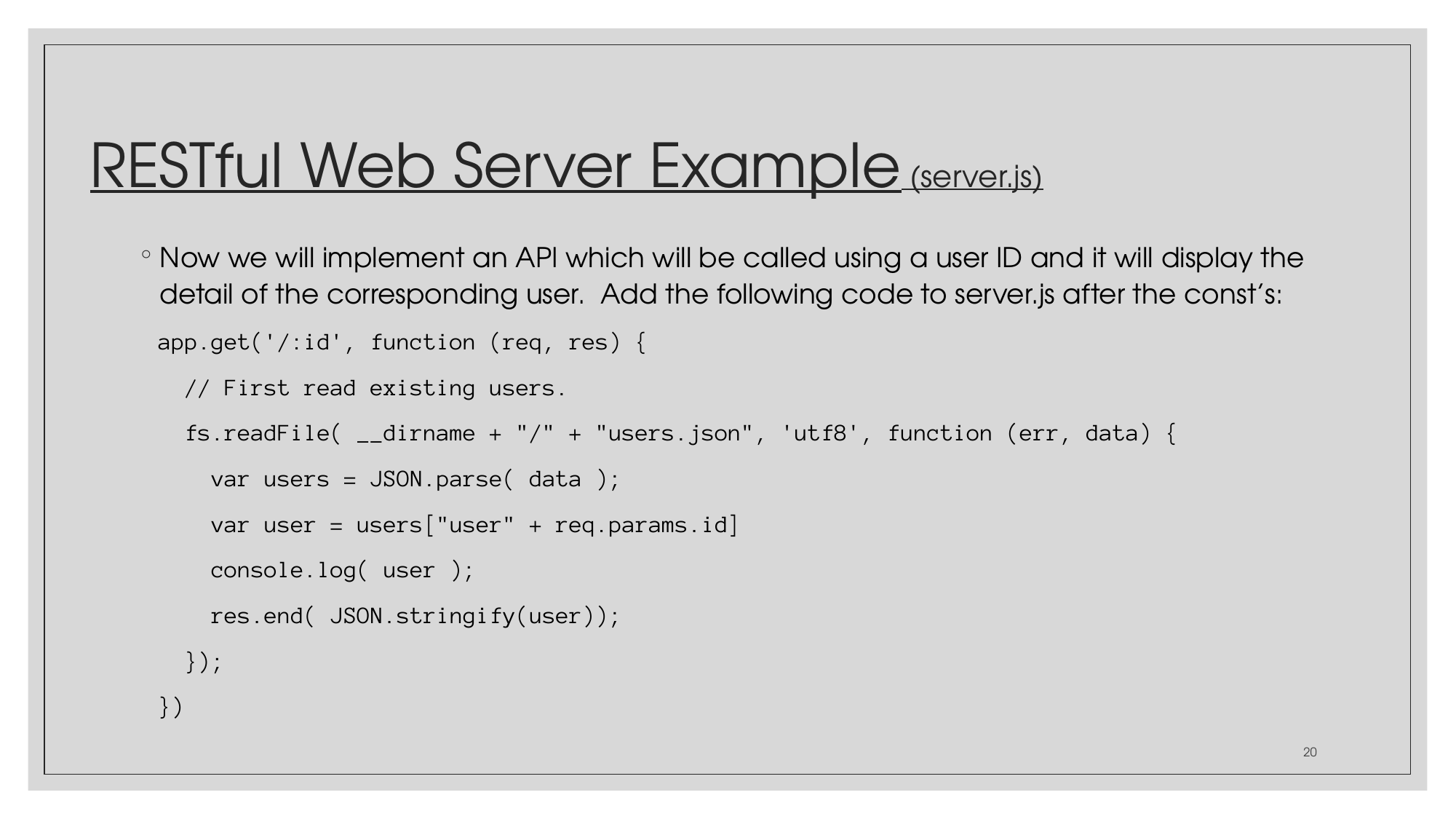

# RESTful Web Server Example (server.js)
Now we will implement an API which will be called using a user ID and it will display the detail of the corresponding user.  Add the following code to server.js after the const’s:
app.get('/:id', function (req, res) {
  // First read existing users.
  fs.readFile( __dirname + "/" + "users.json", 'utf8', function (err, data) {
    var users = JSON.parse( data );
    var user = users["user" + req.params.id]
    console.log( user );
    res.end( JSON.stringify(user));
  });
})
20